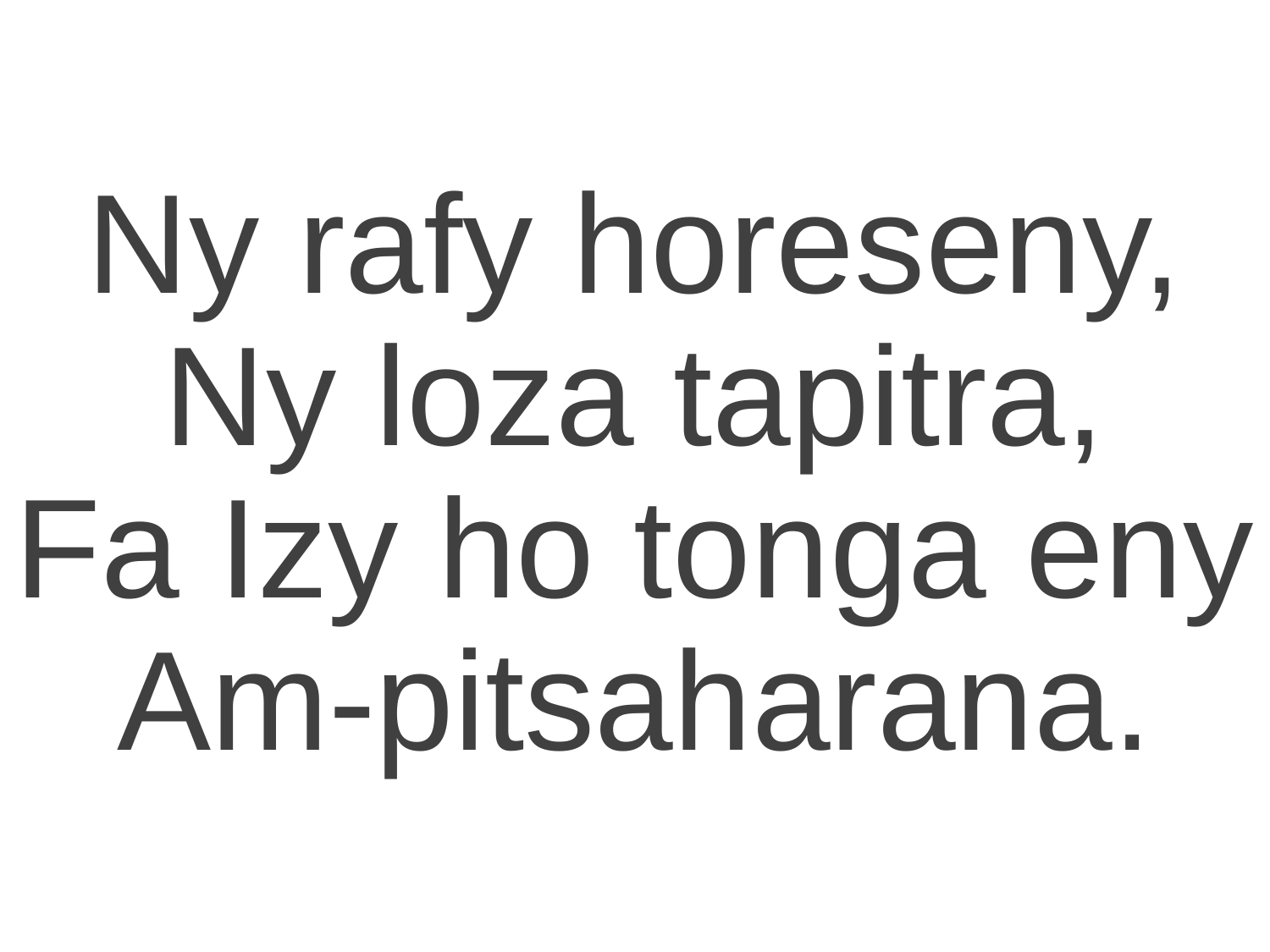

Ny rafy horeseny,
Ny loza tapitra,
Fa Izy ho tonga eny
Am-pitsaharana.